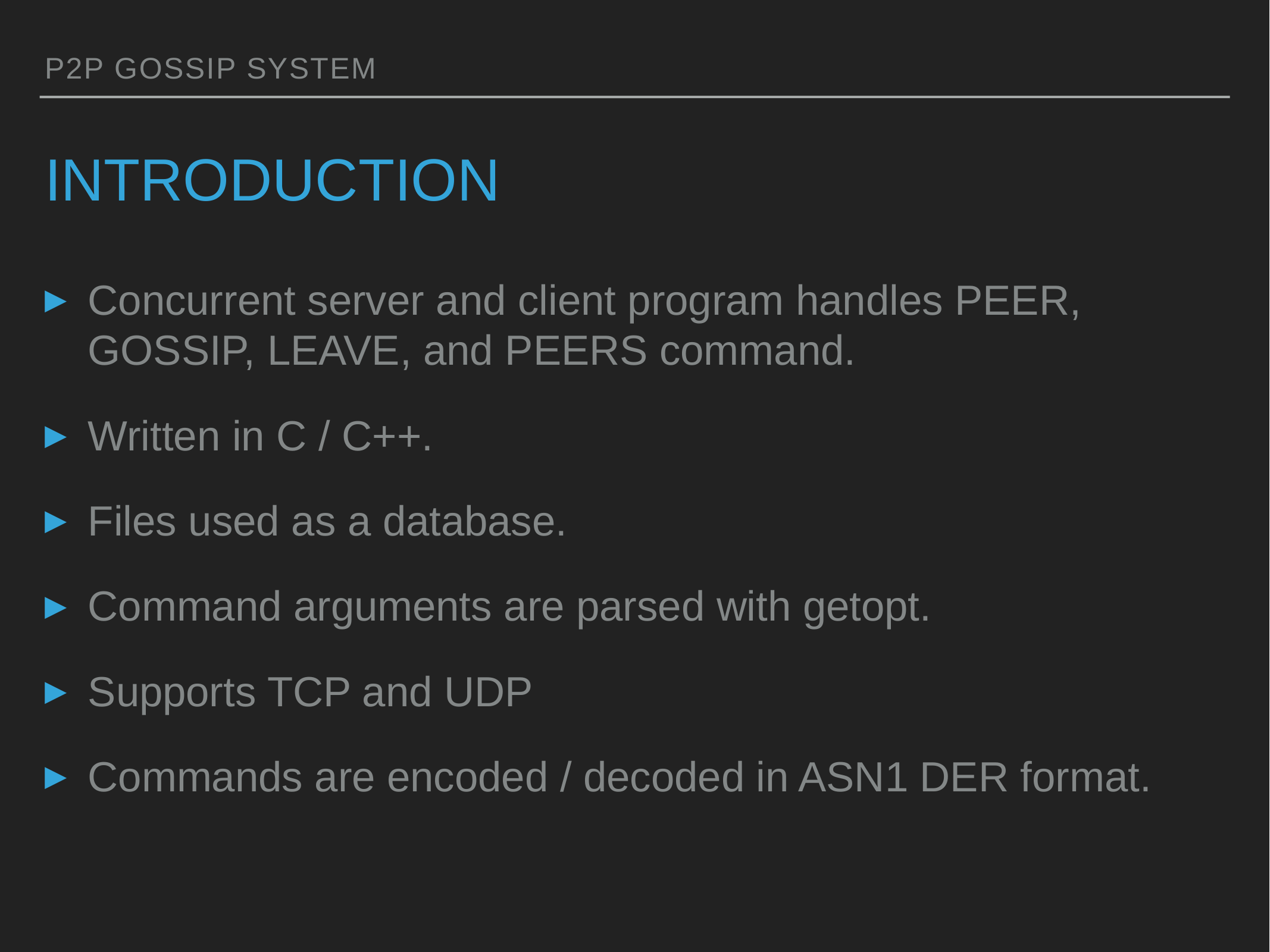

P2p Gossip system
# Introduction
Concurrent server and client program handles PEER, GOSSIP, LEAVE, and PEERS command.
Written in C / C++.
Files used as a database.
Command arguments are parsed with getopt.
Supports TCP and UDP
Commands are encoded / decoded in ASN1 DER format.